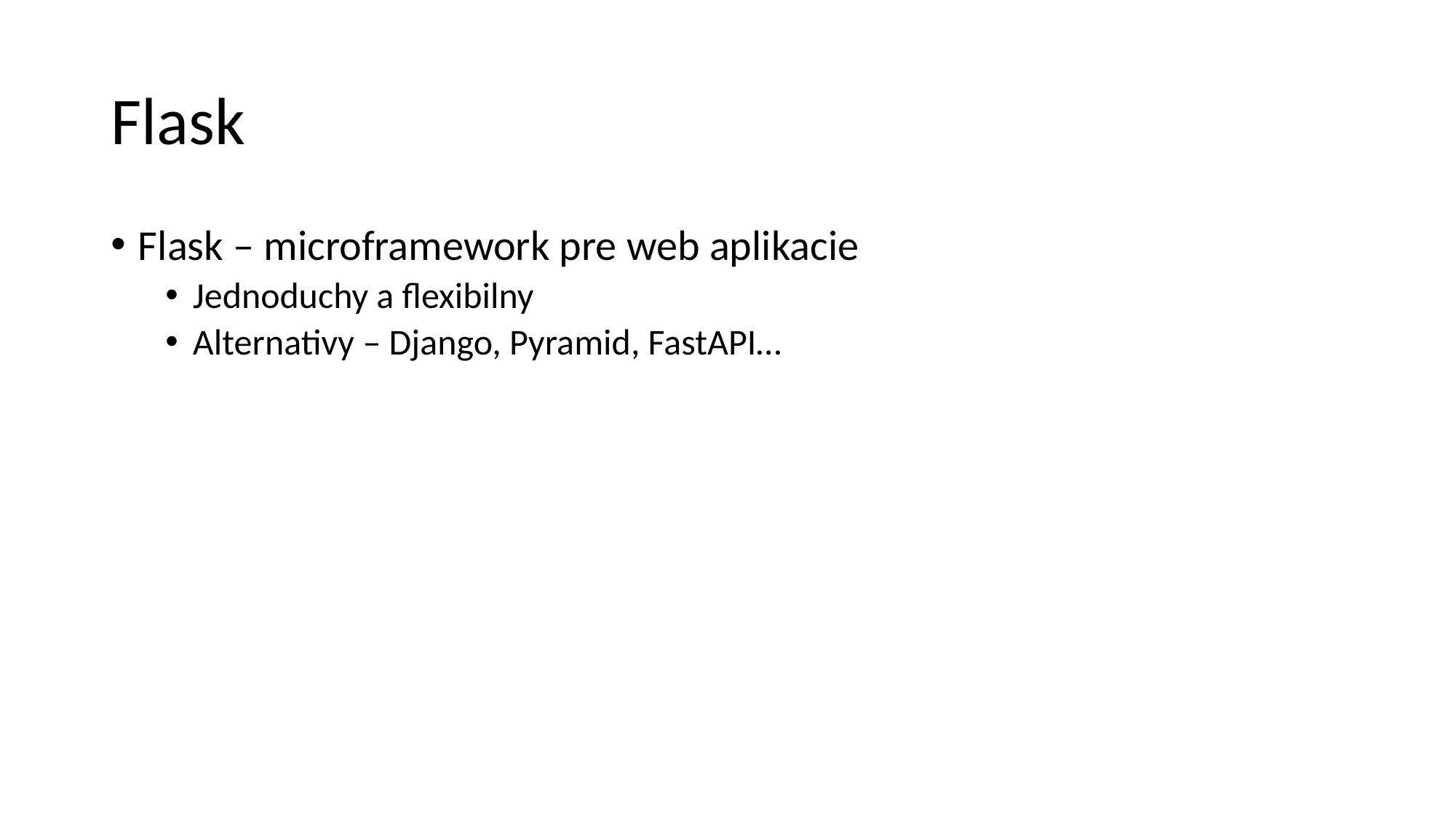

# Flask
Flask – microframework pre web aplikacie
Jednoduchy a flexibilny
Alternativy – Django, Pyramid, FastAPI…